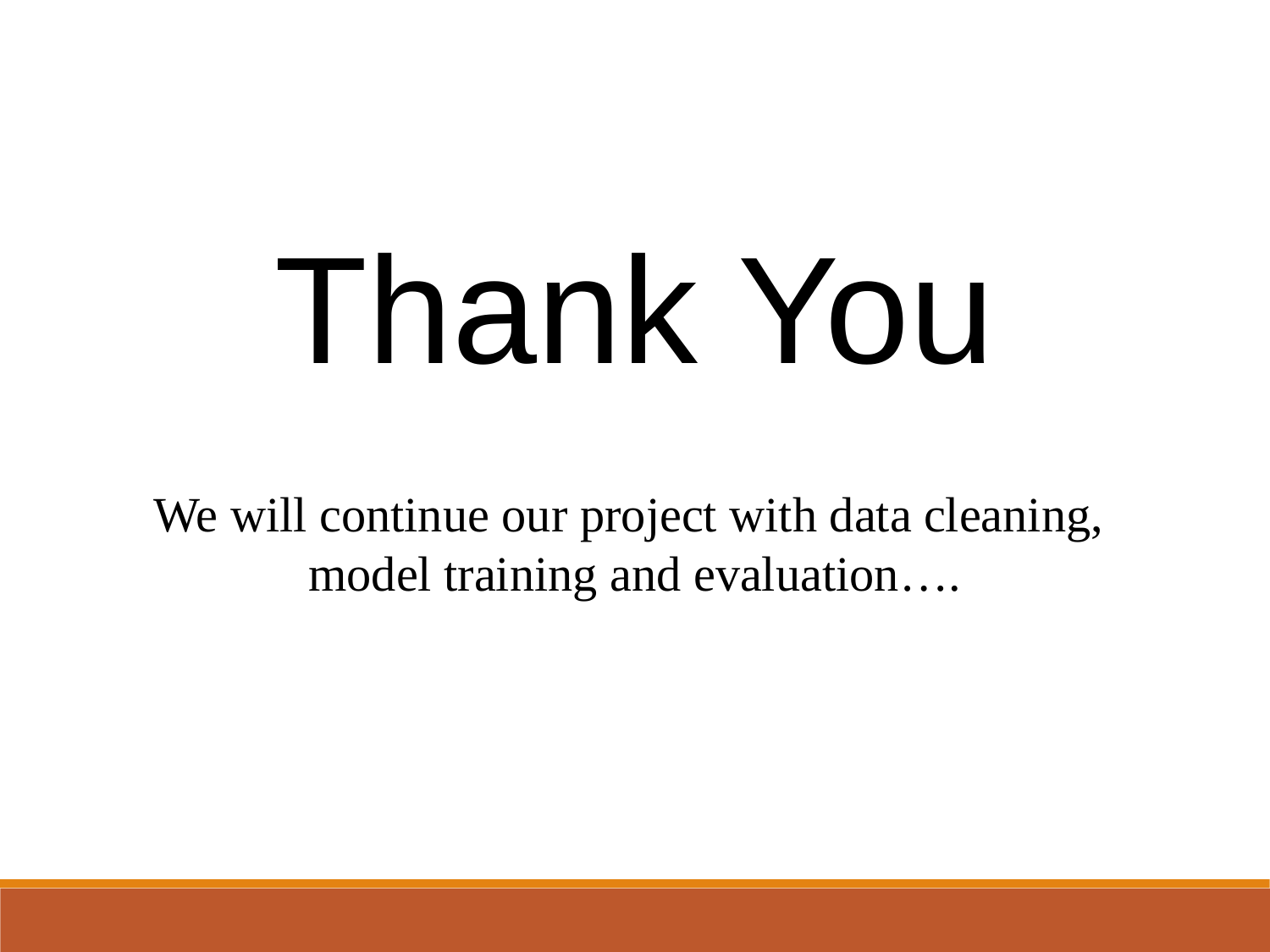

Thank You
We will continue our project with data cleaning,
model training and evaluation….